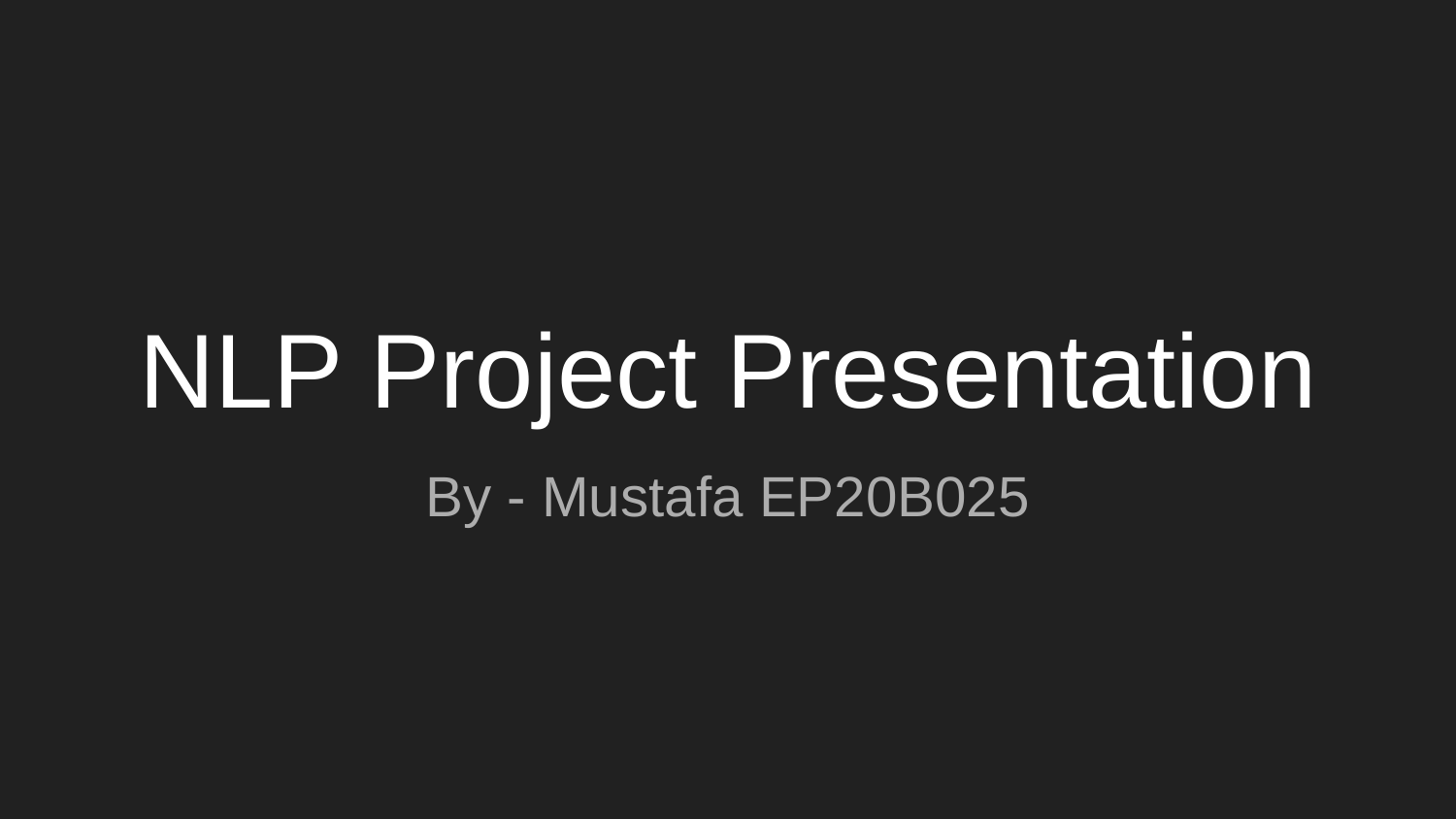

# NLP Project Presentation
By - Mustafa EP20B025